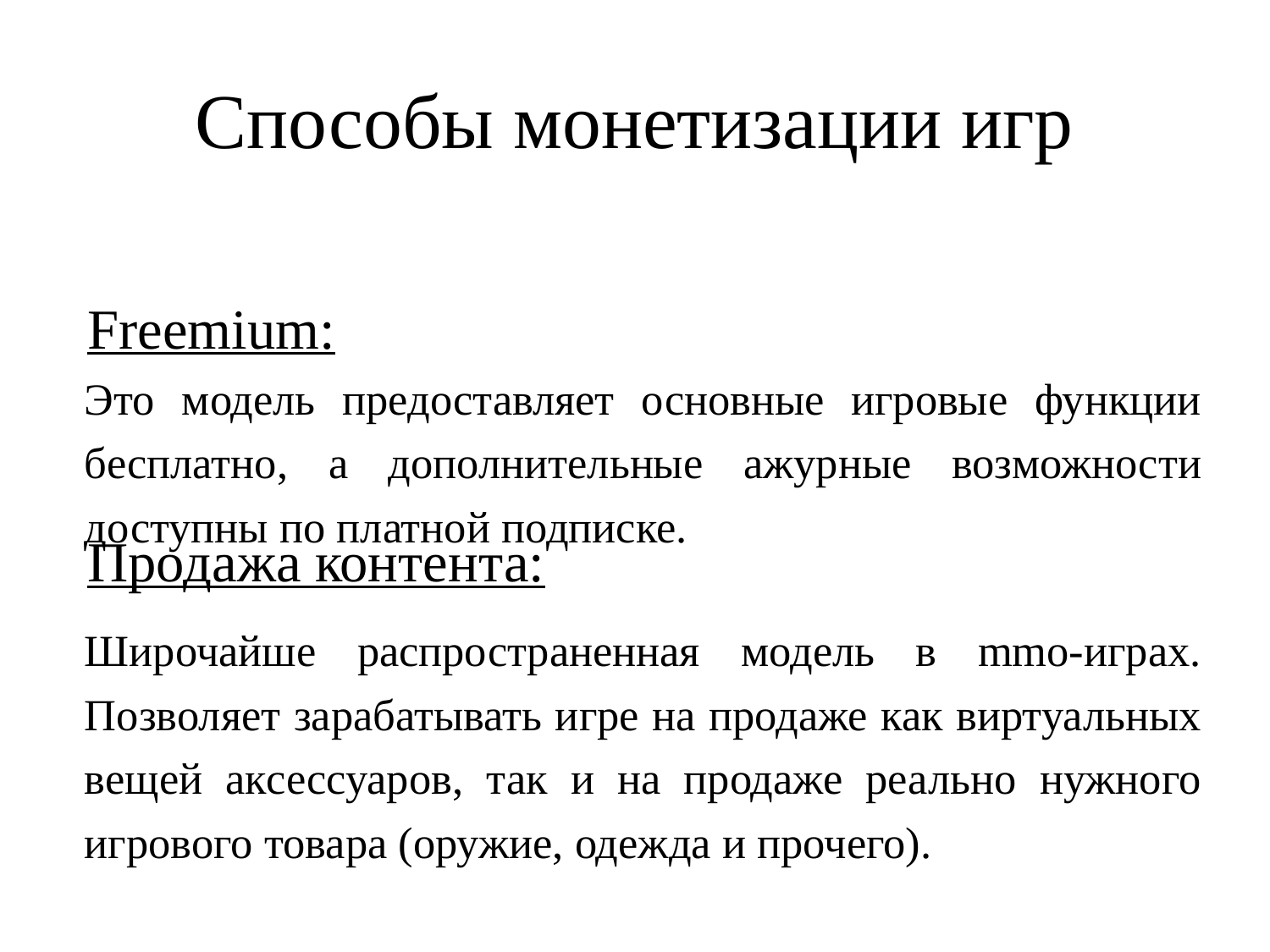

# Способы монетизации игр
Freemium:
Это модель предоставляет основные игровые функции бесплатно, а дополнительные ажурные возможности доступны по платной подписке.
Широчайше распространенная модель в mmo-играх. Позволяет зарабатывать игре на продаже как виртуальных вещей аксессуаров, так и на продаже реально нужного игрового товара (оружие, одежда и прочего).

Продажа контента: